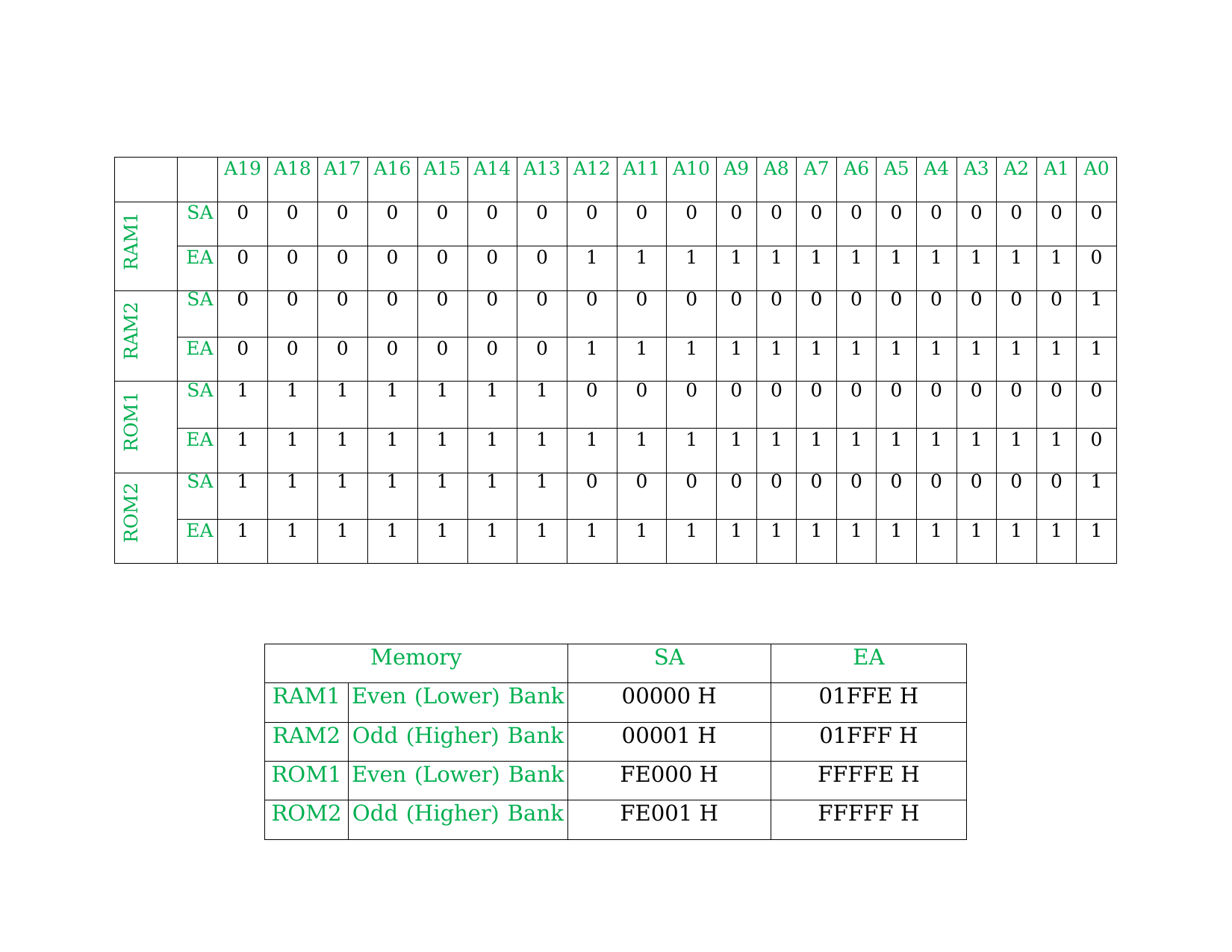

|  |  | A19 | A18 | A17 | A16 | A15 | A14 | A13 | A12 | A11 | A10 | A9 | A8 | A7 | A6 | A5 | A4 | A3 | A2 | A1 | A0 |
| --- | --- | --- | --- | --- | --- | --- | --- | --- | --- | --- | --- | --- | --- | --- | --- | --- | --- | --- | --- | --- | --- |
| RAM1 | SA | 0 | 0 | 0 | 0 | 0 | 0 | 0 | 0 | 0 | 0 | 0 | 0 | 0 | 0 | 0 | 0 | 0 | 0 | 0 | 0 |
|  | EA | 0 | 0 | 0 | 0 | 0 | 0 | 0 | 1 | 1 | 1 | 1 | 1 | 1 | 1 | 1 | 1 | 1 | 1 | 1 | 0 |
| RAM2 | SA | 0 | 0 | 0 | 0 | 0 | 0 | 0 | 0 | 0 | 0 | 0 | 0 | 0 | 0 | 0 | 0 | 0 | 0 | 0 | 1 |
|  | EA | 0 | 0 | 0 | 0 | 0 | 0 | 0 | 1 | 1 | 1 | 1 | 1 | 1 | 1 | 1 | 1 | 1 | 1 | 1 | 1 |
| ROM1 | SA | 1 | 1 | 1 | 1 | 1 | 1 | 1 | 0 | 0 | 0 | 0 | 0 | 0 | 0 | 0 | 0 | 0 | 0 | 0 | 0 |
|  | EA | 1 | 1 | 1 | 1 | 1 | 1 | 1 | 1 | 1 | 1 | 1 | 1 | 1 | 1 | 1 | 1 | 1 | 1 | 1 | 0 |
| ROM2 | SA | 1 | 1 | 1 | 1 | 1 | 1 | 1 | 0 | 0 | 0 | 0 | 0 | 0 | 0 | 0 | 0 | 0 | 0 | 0 | 1 |
|  | EA | 1 | 1 | 1 | 1 | 1 | 1 | 1 | 1 | 1 | 1 | 1 | 1 | 1 | 1 | 1 | 1 | 1 | 1 | 1 | 1 |
| Memory |  | SA | EA |
| --- | --- | --- | --- |
| RAM1 | Even (Lower) Bank | 00000 H | 01FFE H |
| RAM2 | Odd (Higher) Bank | 00001 H | 01FFF H |
| ROM1 | Even (Lower) Bank | FE000 H | FFFFE H |
| ROM2 | Odd (Higher) Bank | FE001 H | FFFFF H |